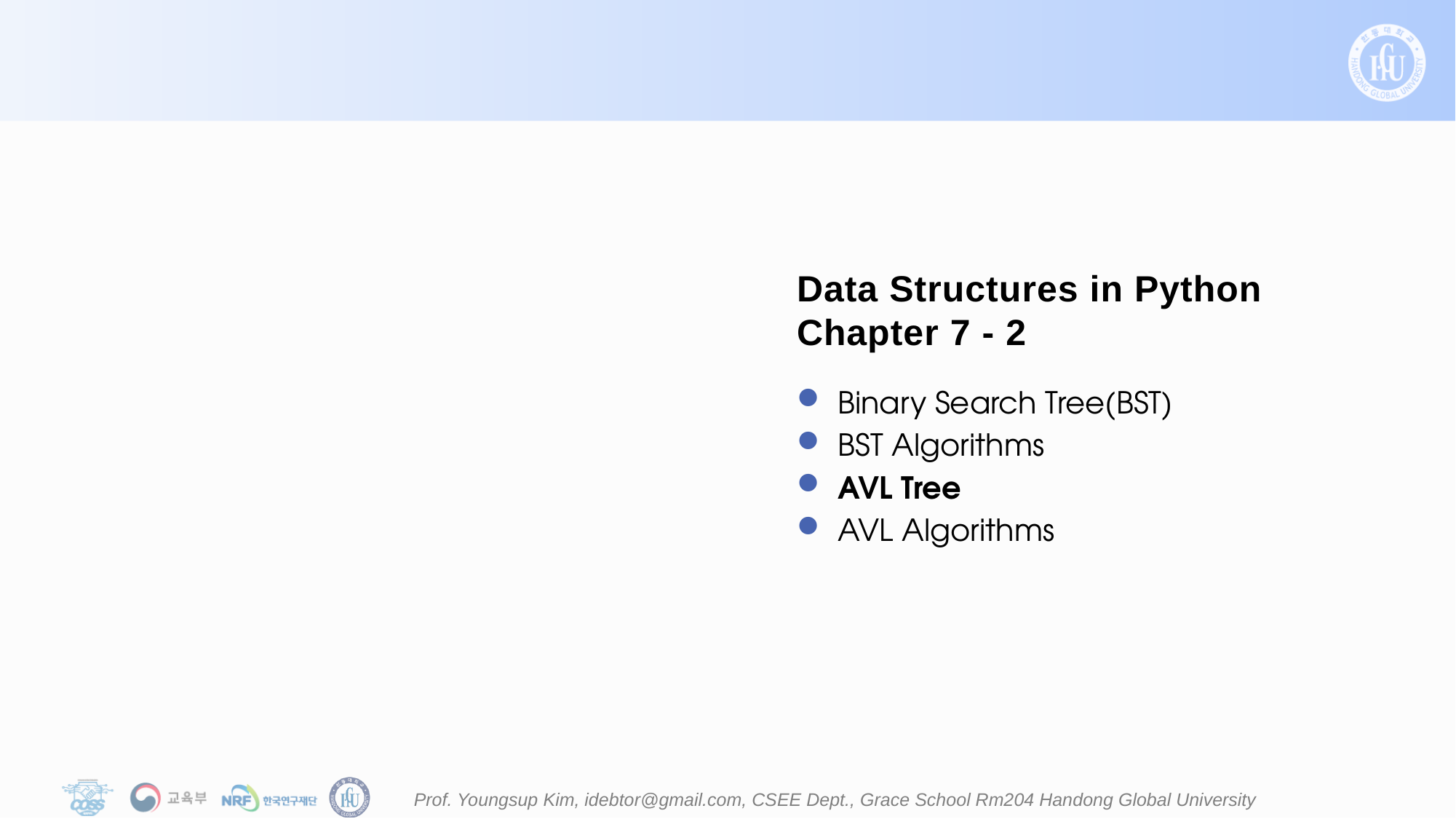

# Data Structures in Python Chapter 7 - 2
Binary Search Tree(BST)
BST Algorithms
AVL Tree
AVL Algorithms